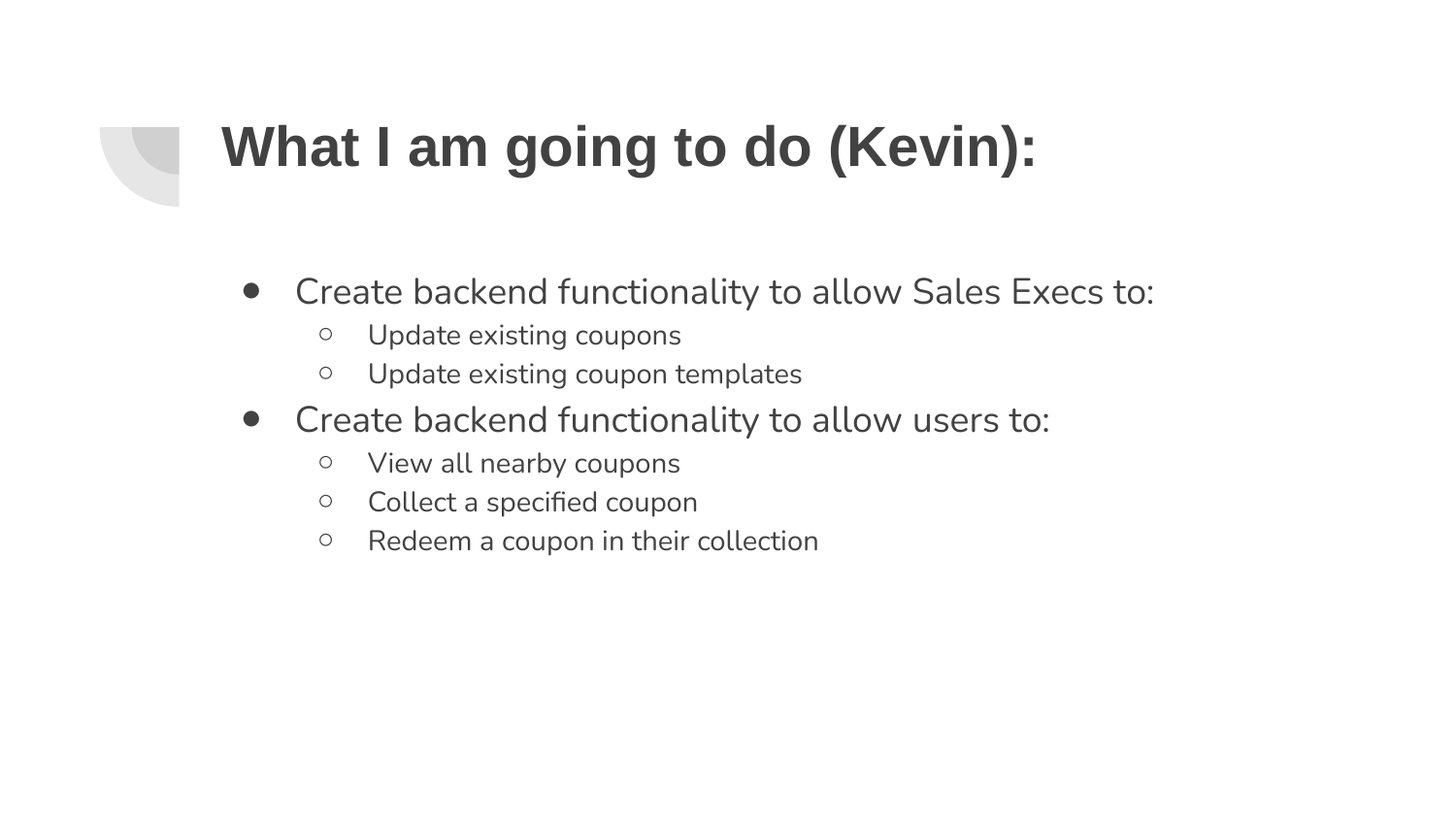

# What I am going to do (Kevin):
Create backend functionality to allow Sales Execs to:
Update existing coupons
Update existing coupon templates
Create backend functionality to allow users to:
View all nearby coupons
Collect a specified coupon
Redeem a coupon in their collection